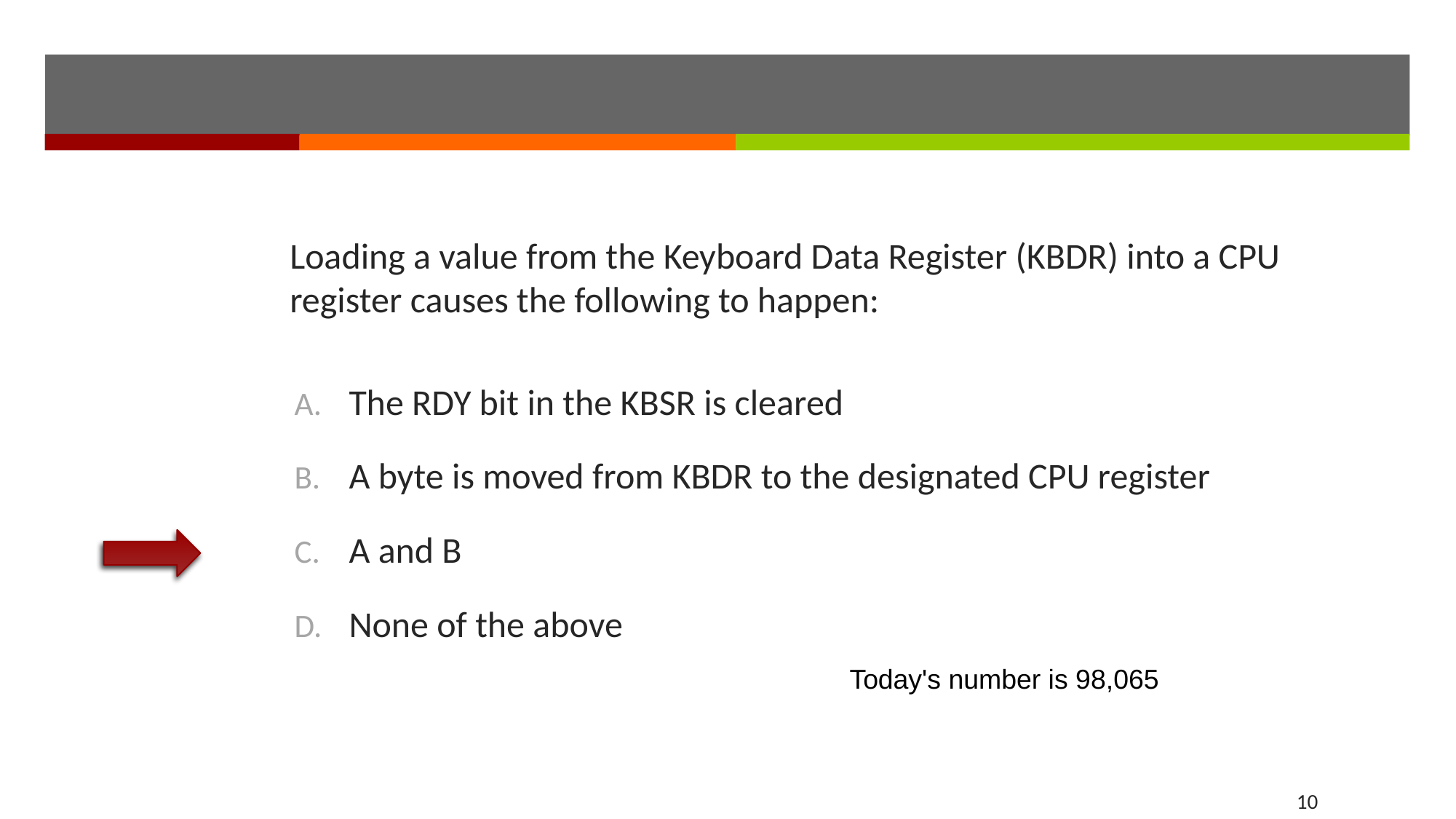

#
Loading a value from the Keyboard Data Register (KBDR) into a CPU register causes the following to happen:
The RDY bit in the KBSR is cleared
A byte is moved from KBDR to the designated CPU register
A and B
None of the above

Today's number is 98,065
10